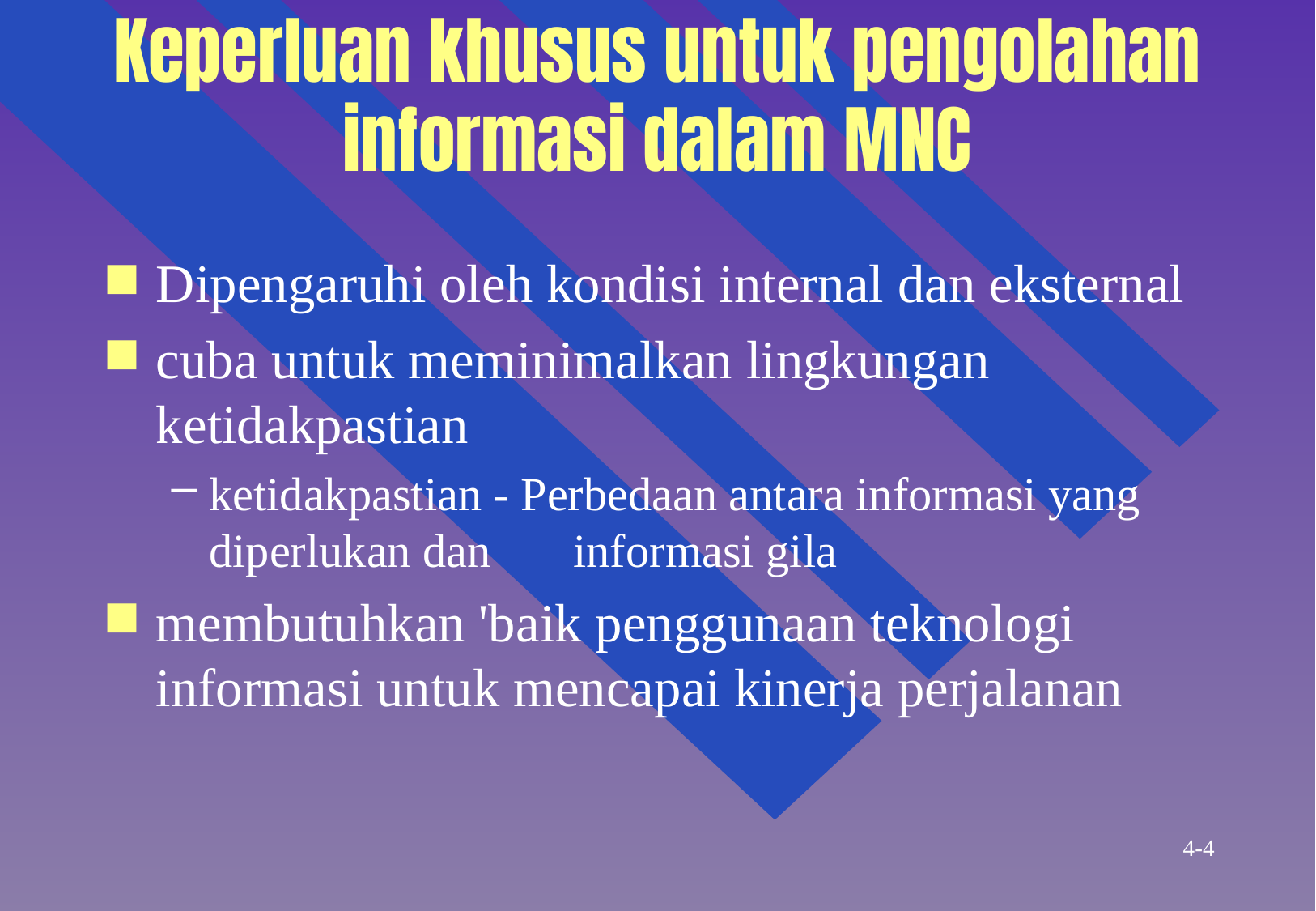

# Keperluan khusus untuk pengolahan informasi dalam MNC
Dipengaruhi oleh kondisi internal dan eksternal
cuba untuk meminimalkan lingkungan ketidakpastian
ketidakpastian - Perbedaan antara informasi yang diperlukan dan	informasi gila
membutuhkan 'baik penggunaan teknologi informasi untuk mencapai kinerja perjalanan

4-4